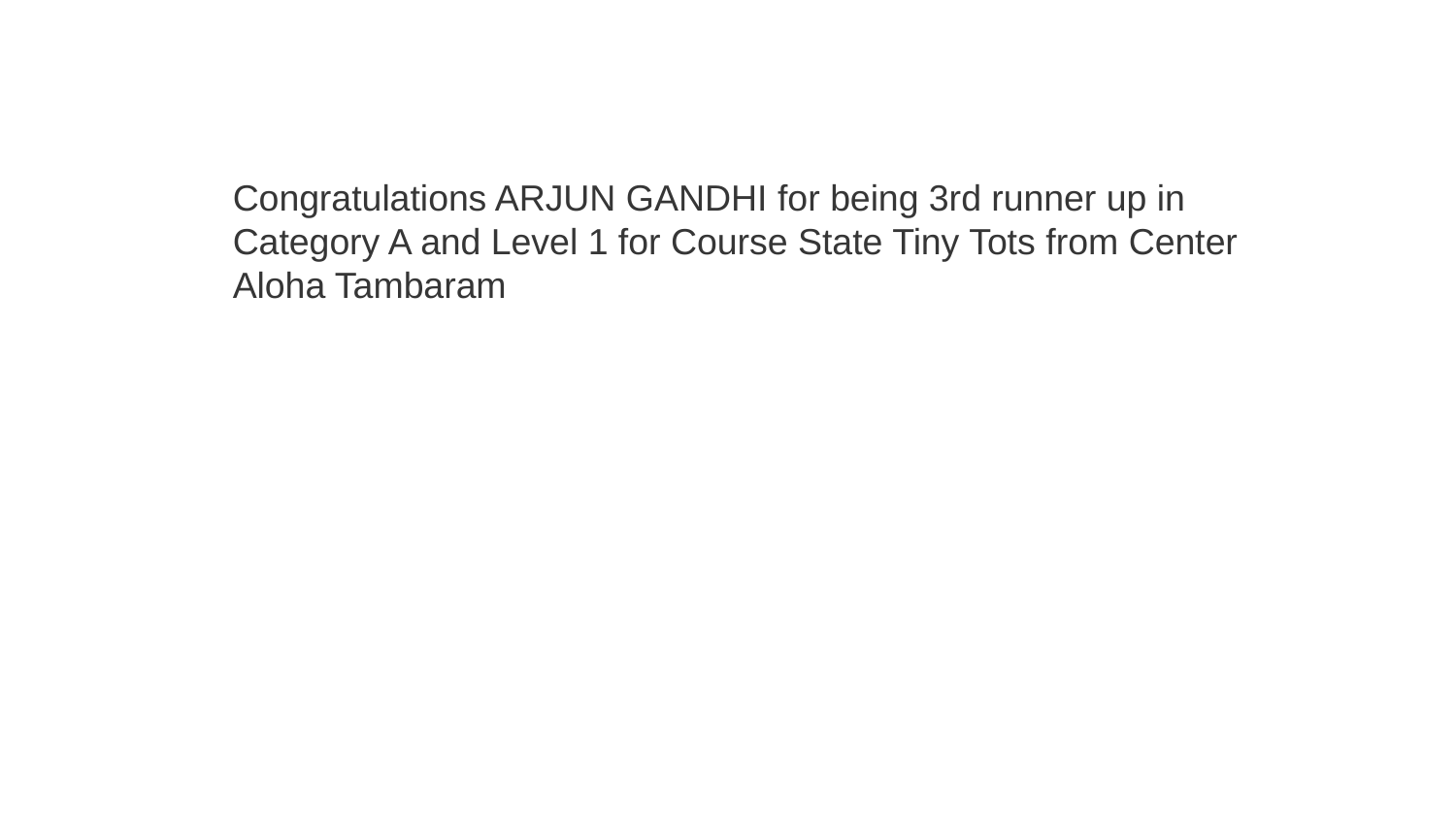

Congratulations ARJUN GANDHI for being 3rd runner up in Category A and Level 1 for Course State Tiny Tots from Center Aloha Tambaram